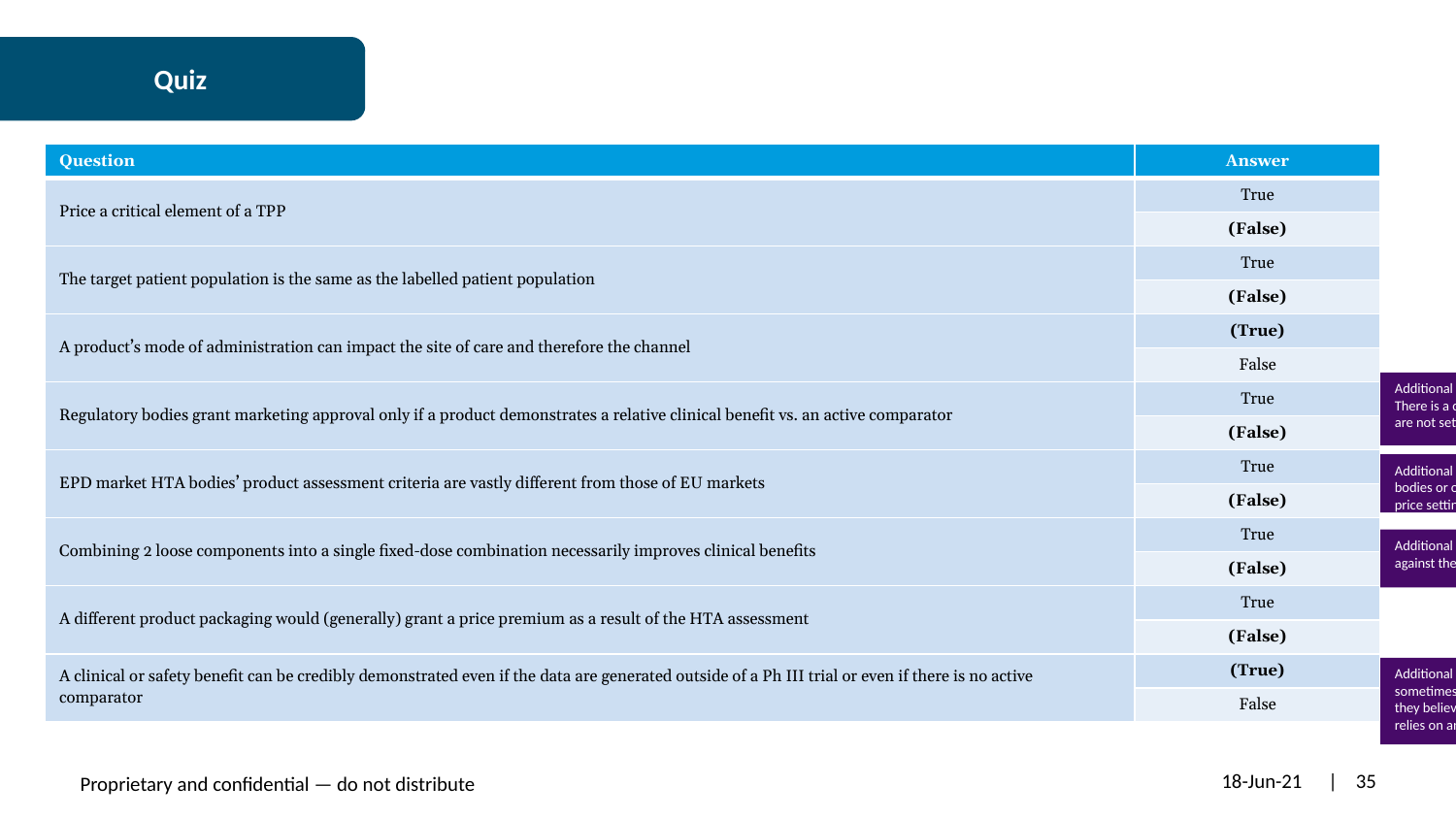

Narrative:
Quiz
1
| Question | Answer |
| --- | --- |
| Price a critical element of a TPP | True |
|  | (False) |
| The target patient population is the same as the labelled patient population | True |
|  | (False) |
| A product’s mode of administration can impact the site of care and therefore the channel | (True) |
|  | False |
| Regulatory bodies grant marketing approval only if a product demonstrates a relative clinical benefit vs. an active comparator | True |
|  | (False) |
| EPD market HTA bodies’ product assessment criteria are vastly different from those of EU markets | True |
|  | (False) |
| Combining 2 loose components into a single fixed-dose combination necessarily improves clinical benefits | True |
|  | (False) |
| A different product packaging would (generally) grant a price premium as a result of the HTA assessment | True |
|  | (False) |
| A clinical or safety benefit can be credibly demonstrated even if the data are generated outside of a Ph III trial or even if there is no active comparator | (True) |
|  | False |
Additional voice over: Regulatory bodies grant approval for anything that fits their definitions for “safe and effective”, which is a fundamentally different hurdle than “valuable”. There is a common misperception that simply because a product is “approved” that market access at a desired price automatically happens. It does not, and if we forget this, we are not setting ourselves up for success.
Additional voice over: Although many EPD markets are considered developing, several have robust HTA bodies, and many have robust processes that rely on input from competent assessment bodies or organizations for determining a product’s value to the healthcare system. This input can inform the markets’ starting point for price and access negotiations where concrete rules for price setting and coverage do not exist.
Additional voice over: The idea that lessening pill burden will necessarily result in better compliance is only that – an idea. Until it can be proven in a trial that pits the 2 loose components against the fixed-dose combination, no system will allow for premium pricing, and many will exclude such a product from reimbursement.
Additional voice over: Although the “gold standard” for proving value is in a randomized-controlled Ph III trial, sometimes the benefit is so obvious that it need not be so demonstrated. Or, sometimes the benefit that would be seen in a trial is so contrived because of the controlled environment that payer bodies will actually want to see evidence from a real-world setting before they believe that the benefit demonstrated in a controlled setting will be observed in real life. We should always seek early payer input, however, before finalizing a development plan that relies on anything other than the gold standard approach. Talk to your Market Access team – they can help provide you guidance!
18-Jun-21
|    35